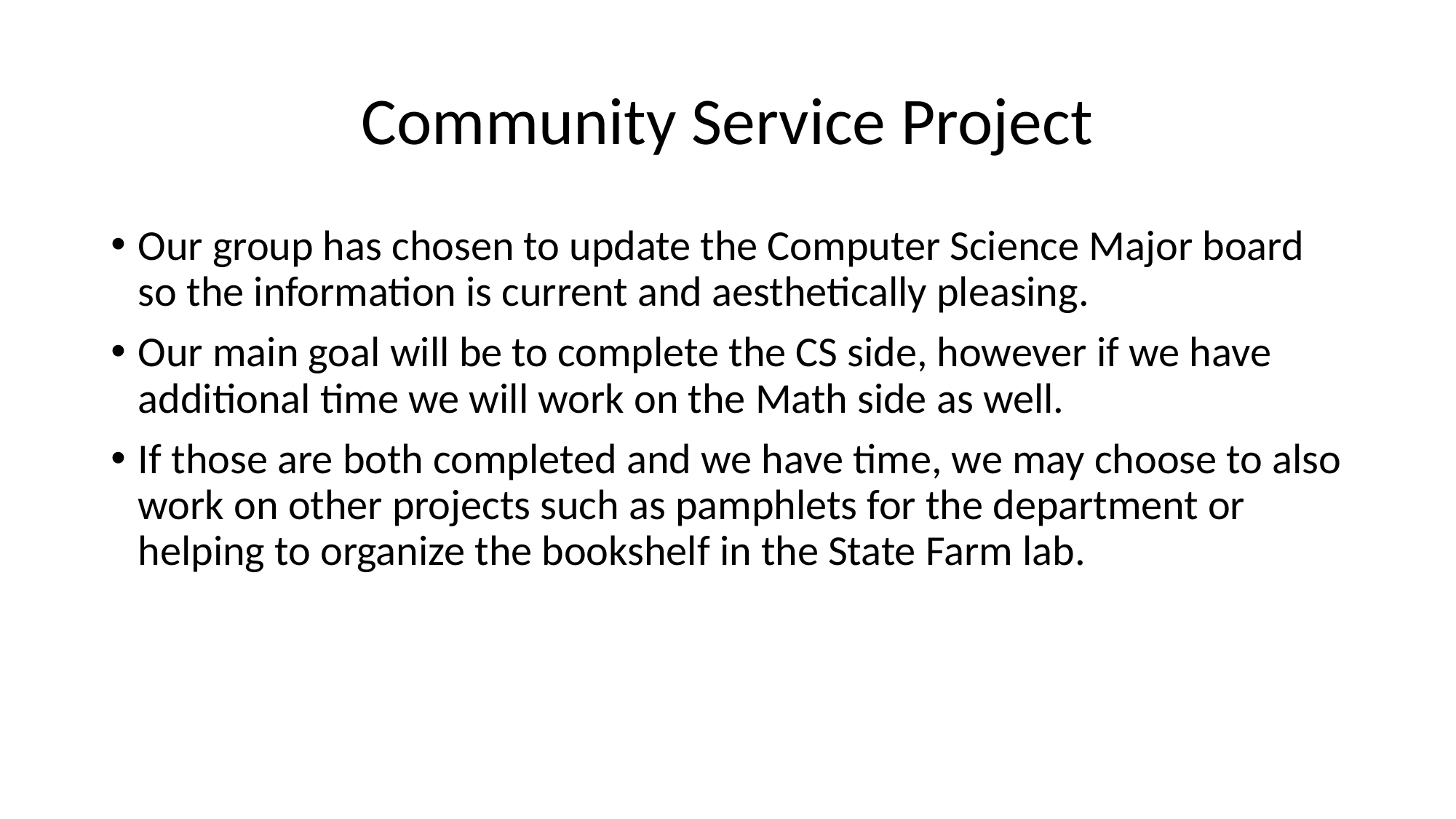

# Community Service Project
Our group has chosen to update the Computer Science Major board so the information is current and aesthetically pleasing.
Our main goal will be to complete the CS side, however if we have additional time we will work on the Math side as well.
If those are both completed and we have time, we may choose to also work on other projects such as pamphlets for the department or helping to organize the bookshelf in the State Farm lab.